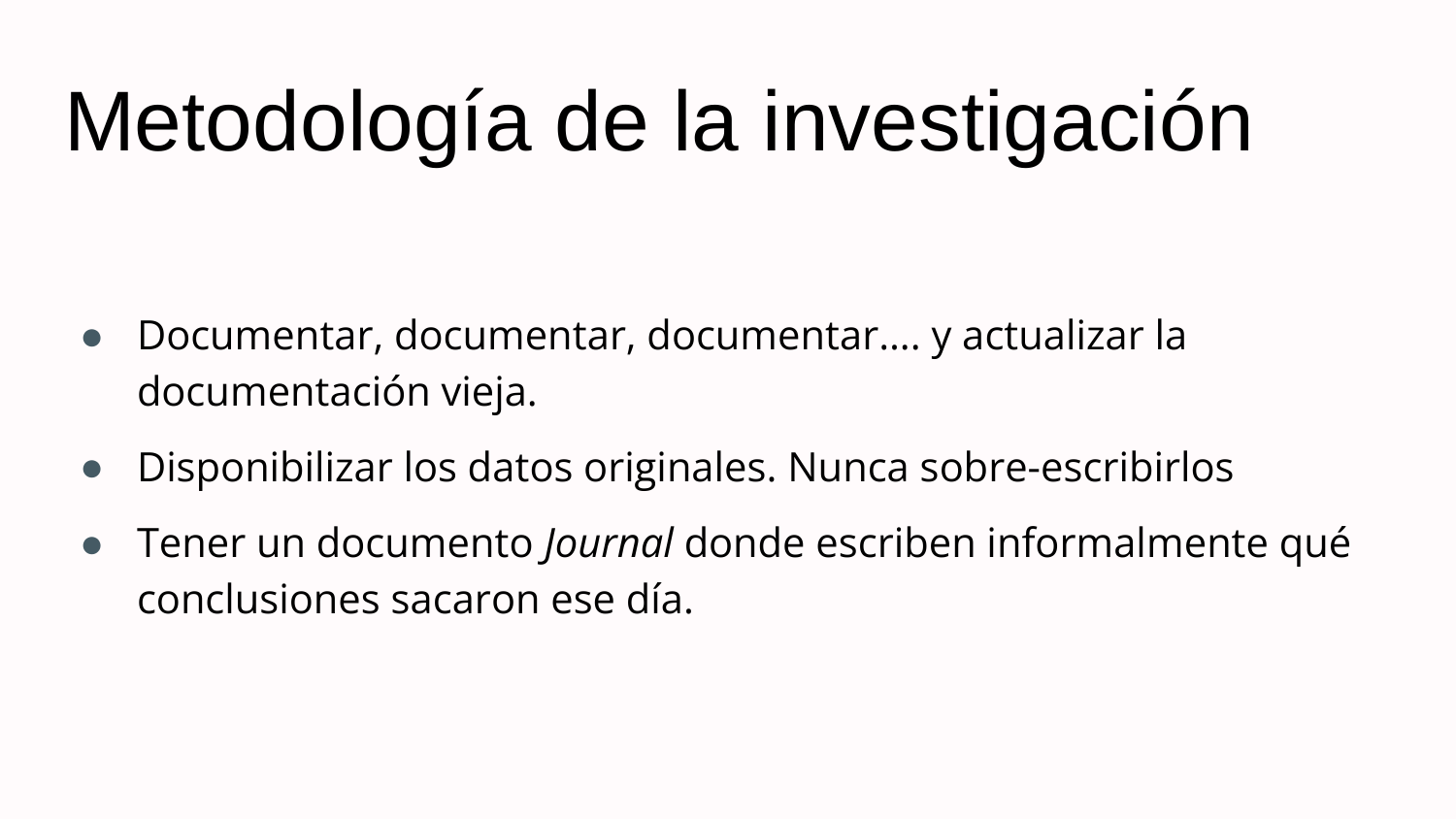

# Metodología de la investigación
Documentar, documentar, documentar…. y actualizar la documentación vieja.
Disponibilizar los datos originales. Nunca sobre-escribirlos
Tener un documento Journal donde escriben informalmente qué conclusiones sacaron ese día.